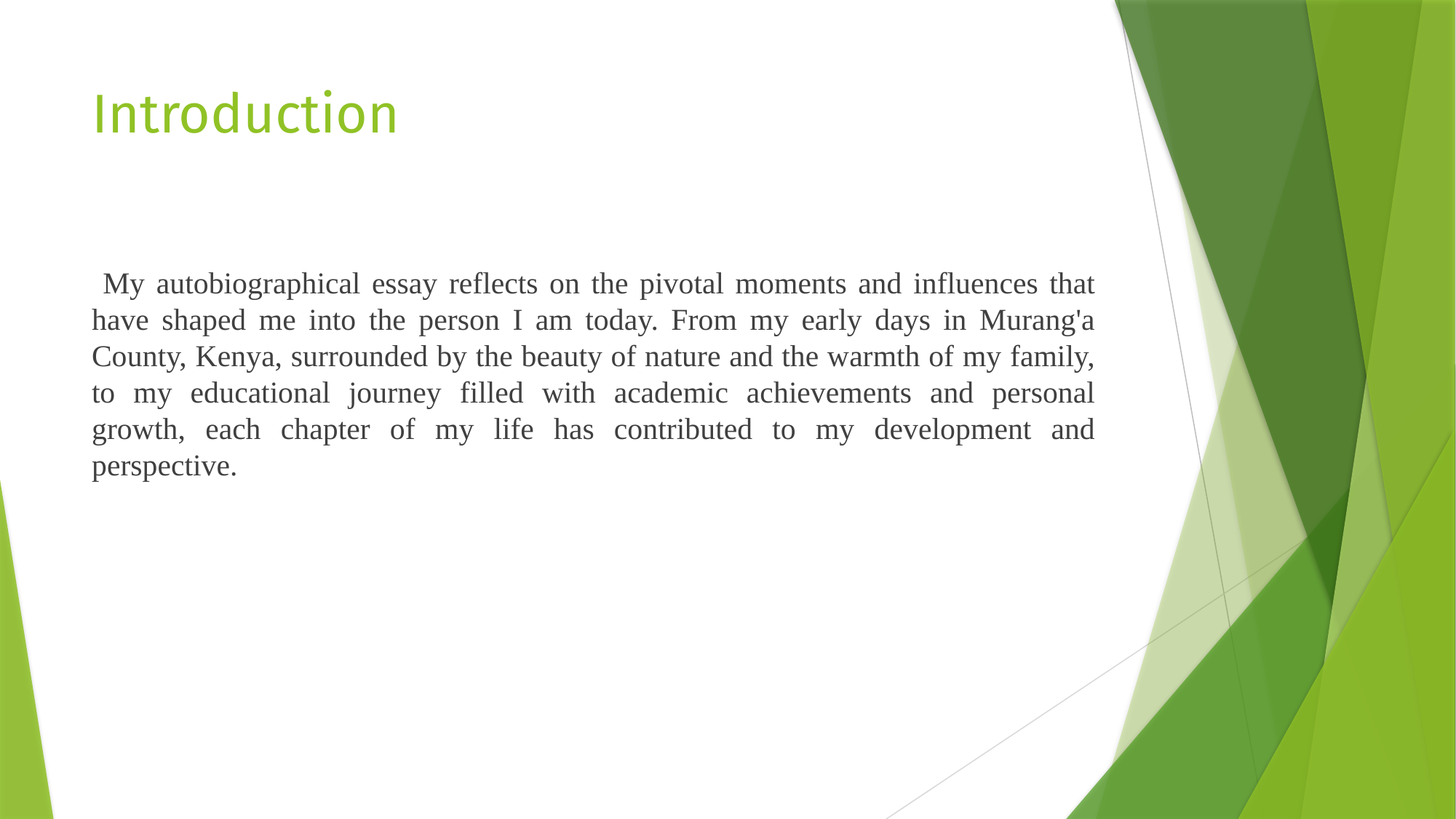

# Introduction
 My autobiographical essay reflects on the pivotal moments and influences that have shaped me into the person I am today. From my early days in Murang'a County, Kenya, surrounded by the beauty of nature and the warmth of my family, to my educational journey filled with academic achievements and personal growth, each chapter of my life has contributed to my development and perspective.